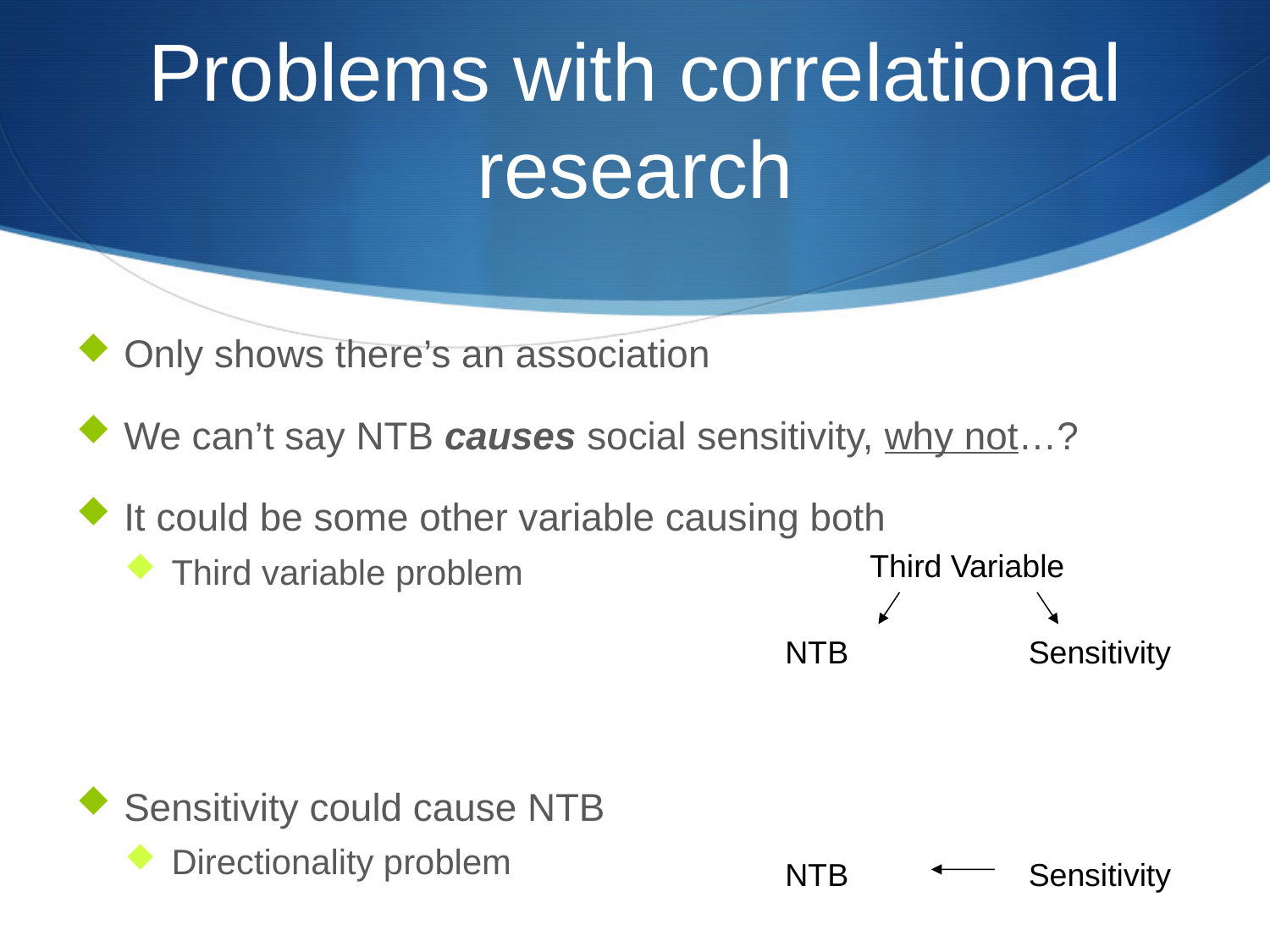

# Problems with correlational research
Only shows there’s an association
We can’t say NTB causes social sensitivity, why not…?
It could be some other variable causing both
Third variable problem

Sensitivity could cause NTB
Directionality problem

Third Variable

NTB
Sensitivity
NTB
Sensitivity